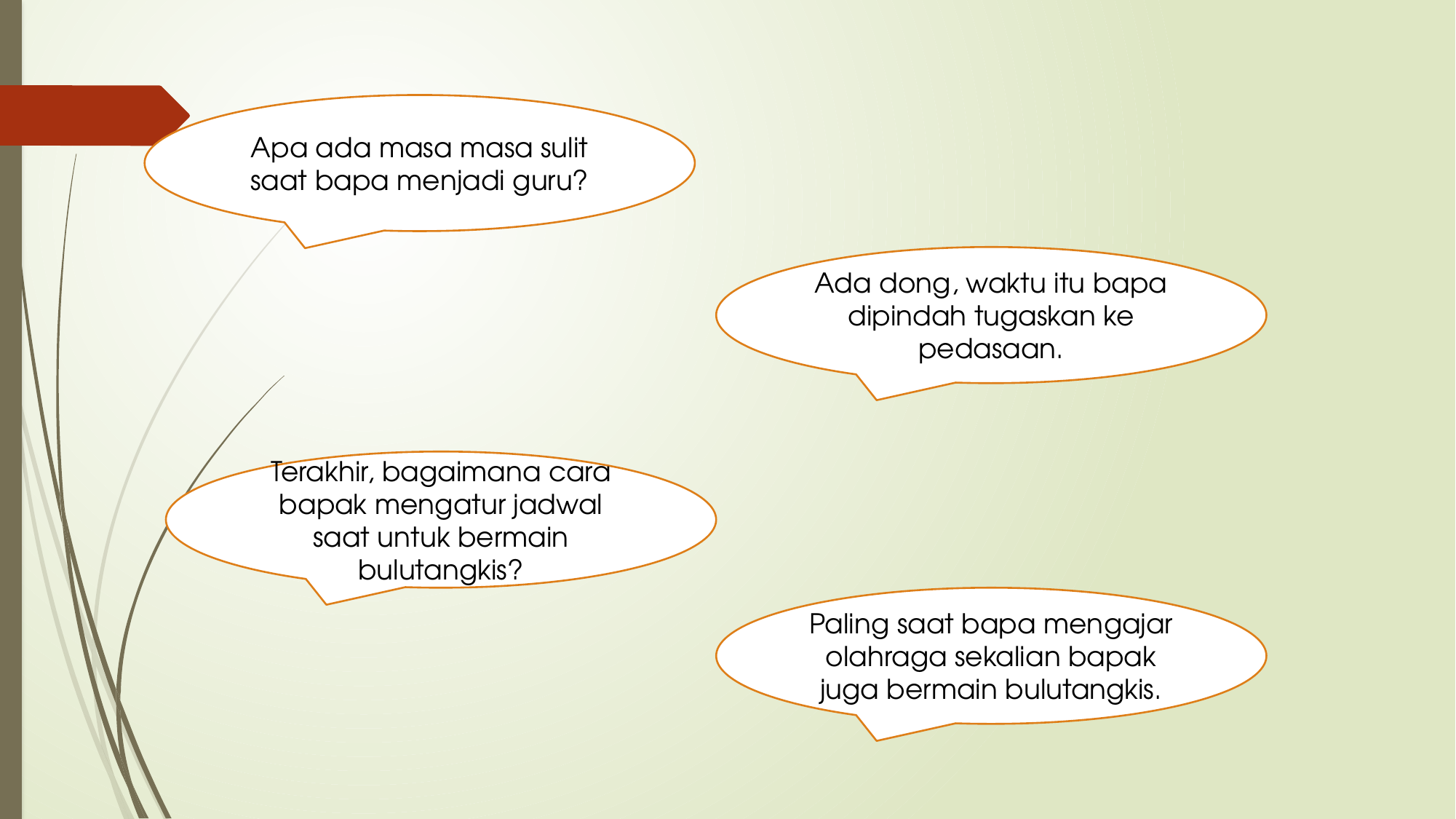

Apa ada masa masa sulit saat bapa menjadi guru?
Ada dong, waktu itu bapa dipindah tugaskan ke pedasaan.
Terakhir, bagaimana cara bapak mengatur jadwal saat untuk bermain bulutangkis?
Paling saat bapa mengajar olahraga sekalian bapak juga bermain bulutangkis.